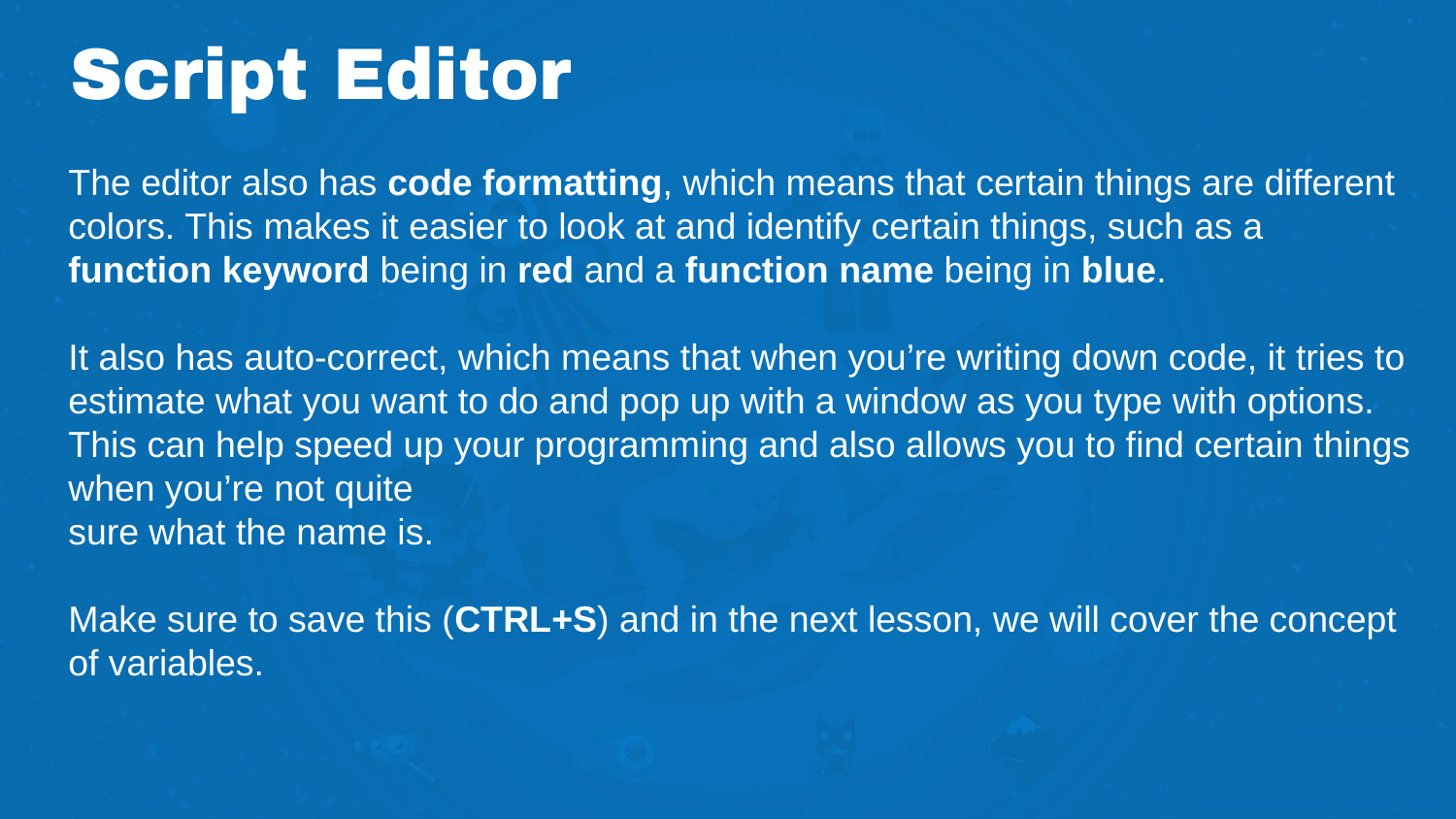

# Script Editor
The editor also has code formatting, which means that certain things are different colors. This makes it easier to look at and identify certain things, such as a function keyword being in red and a function name being in blue.

It also has auto-correct, which means that when you’re writing down code, it tries to estimate what you want to do and pop up with a window as you type with options. This can help speed up your programming and also allows you to find certain things when you’re not quite
sure what the name is.

Make sure to save this (CTRL+S) and in the next lesson, we will cover the concept of variables.